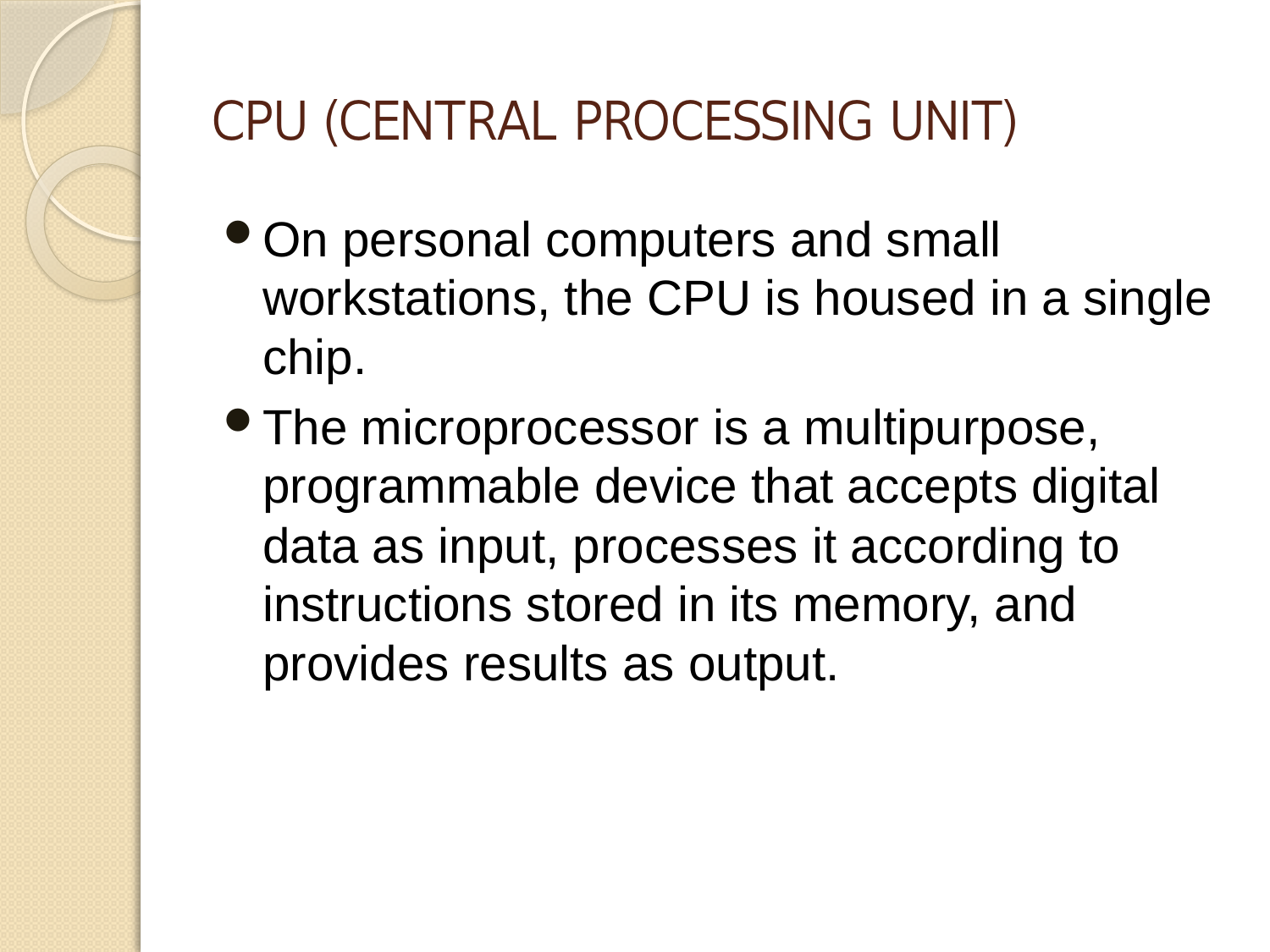

# CPU (Central Processing Unit)
On personal computers and small workstations, the CPU is housed in a single chip.
The microprocessor is a multipurpose, programmable device that accepts digital data as input, processes it according to instructions stored in its memory, and provides results as output.